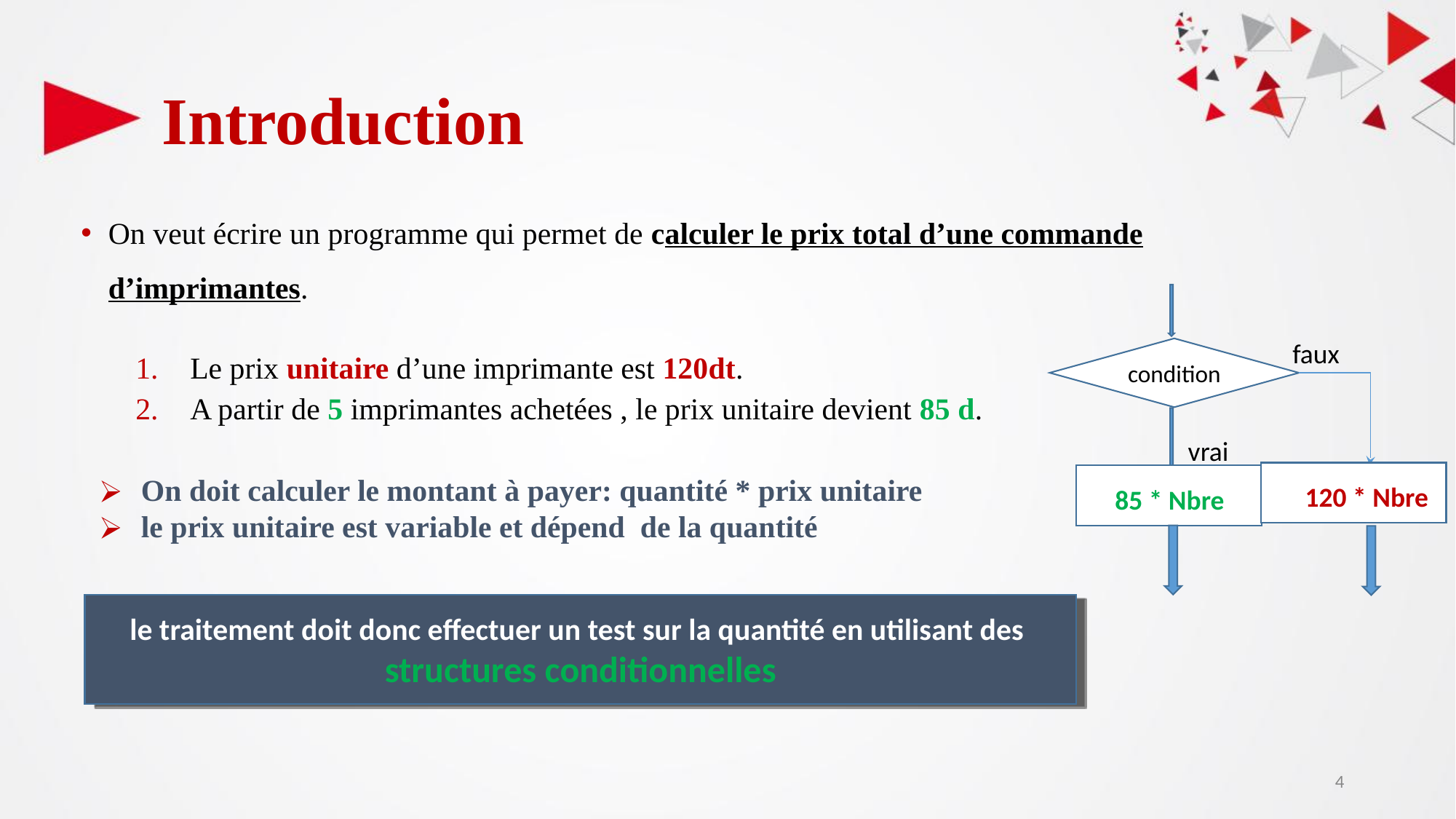

# Introduction
On veut écrire un programme qui permet de calculer le prix total d’une commande d’imprimantes.

Le prix unitaire d’une imprimante est 120dt.
A partir de 5 imprimantes achetées , le prix unitaire devient 85 d.

faux
condition

vrai

 On doit calculer le montant à payer: quantité * prix unitaire
 le prix unitaire est variable et dépend  de la quantité

120 * Nbre
85 * Nbre

le traitement doit donc effectuer un test sur la quantité en utilisant des
structures conditionnelles
4